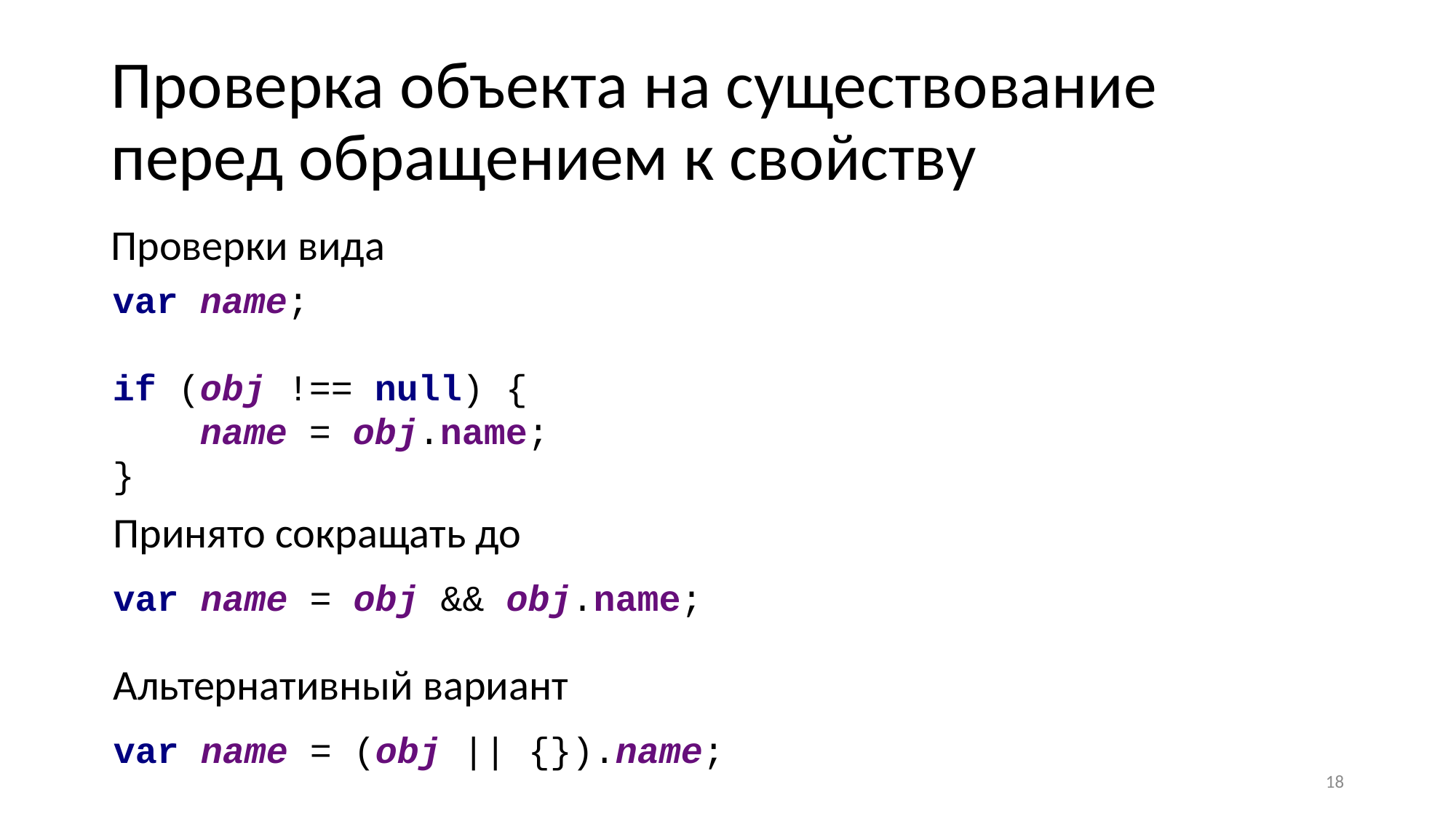

# Проверка объекта на существование перед обращением к свойству
Проверки вида
var name;
if (obj !== null) {
    name = obj.name;
}
Принято сокращать до
var name = obj && obj.name;
Альтернативный вариант
var name = (obj || {}).name;
18